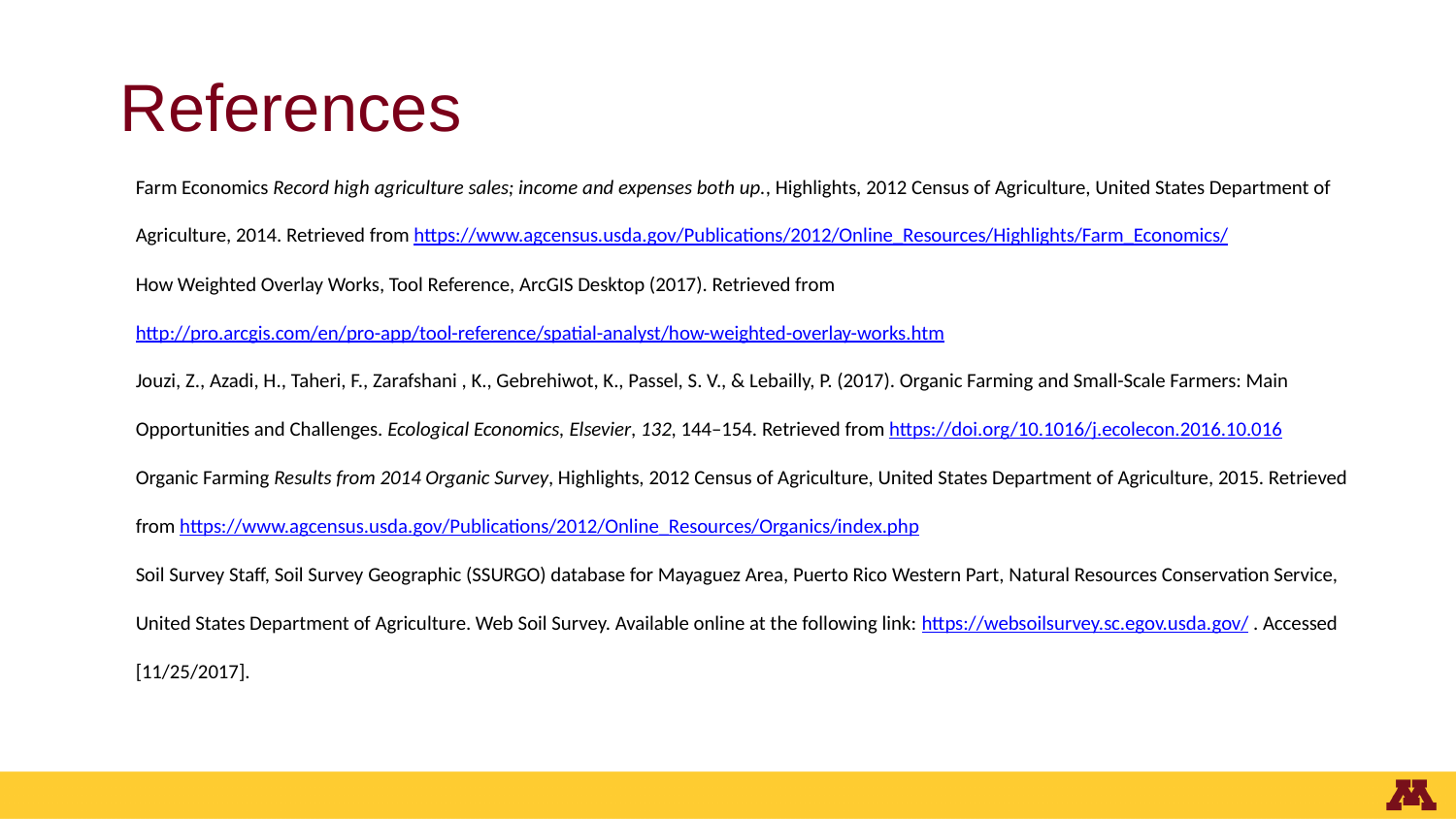

# References
Farm Economics Record high agriculture sales; income and expenses both up., Highlights, 2012 Census of Agriculture, United States Department of Agriculture, 2014. Retrieved from https://www.agcensus.usda.gov/Publications/2012/Online_Resources/Highlights/Farm_Economics/
How Weighted Overlay Works, Tool Reference, ArcGIS Desktop (2017). Retrieved from http://pro.arcgis.com/en/pro-app/tool-reference/spatial-analyst/how-weighted-overlay-works.htm
Jouzi, Z., Azadi, H., Taheri, F., Zarafshani , K., Gebrehiwot, K., Passel, S. V., & Lebailly, P. (2017). Organic Farming and Small-Scale Farmers: Main Opportunities and Challenges. Ecological Economics, Elsevier, 132, 144–154. Retrieved from https://doi.org/10.1016/j.ecolecon.2016.10.016
Organic Farming Results from 2014 Organic Survey, Highlights, 2012 Census of Agriculture, United States Department of Agriculture, 2015. Retrieved from https://www.agcensus.usda.gov/Publications/2012/Online_Resources/Organics/index.php
Soil Survey Staff, Soil Survey Geographic (SSURGO) database for Mayaguez Area, Puerto Rico Western Part, Natural Resources Conservation Service, United States Department of Agriculture. Web Soil Survey. Available online at the following link: https://websoilsurvey.sc.egov.usda.gov/ . Accessed [11/25/2017].